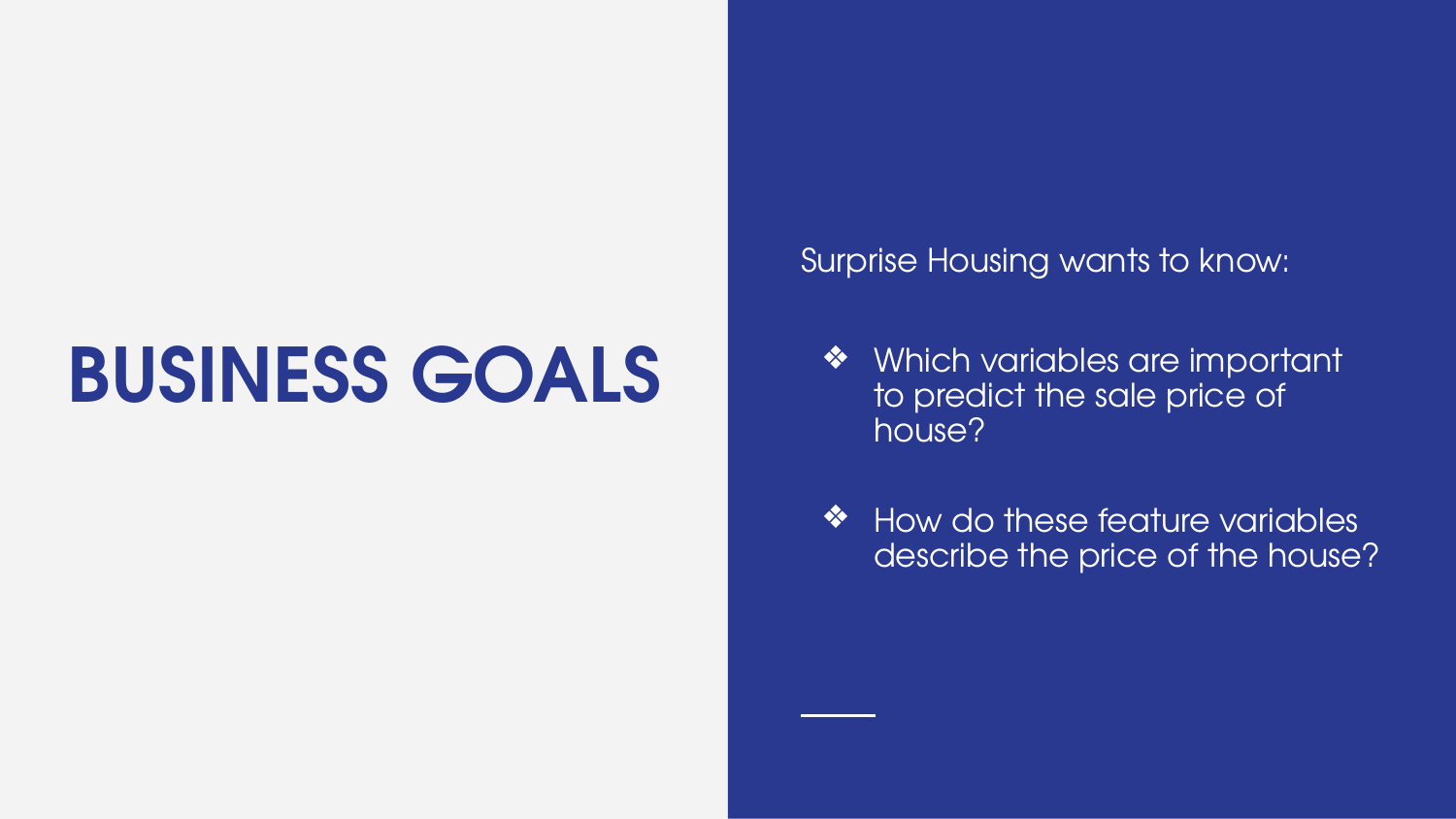

Surprise Housing wants to know:

Which variables are important to predict the sale price of house?

How do these feature variables describe the price of the house?
# BUSINESS GOALS